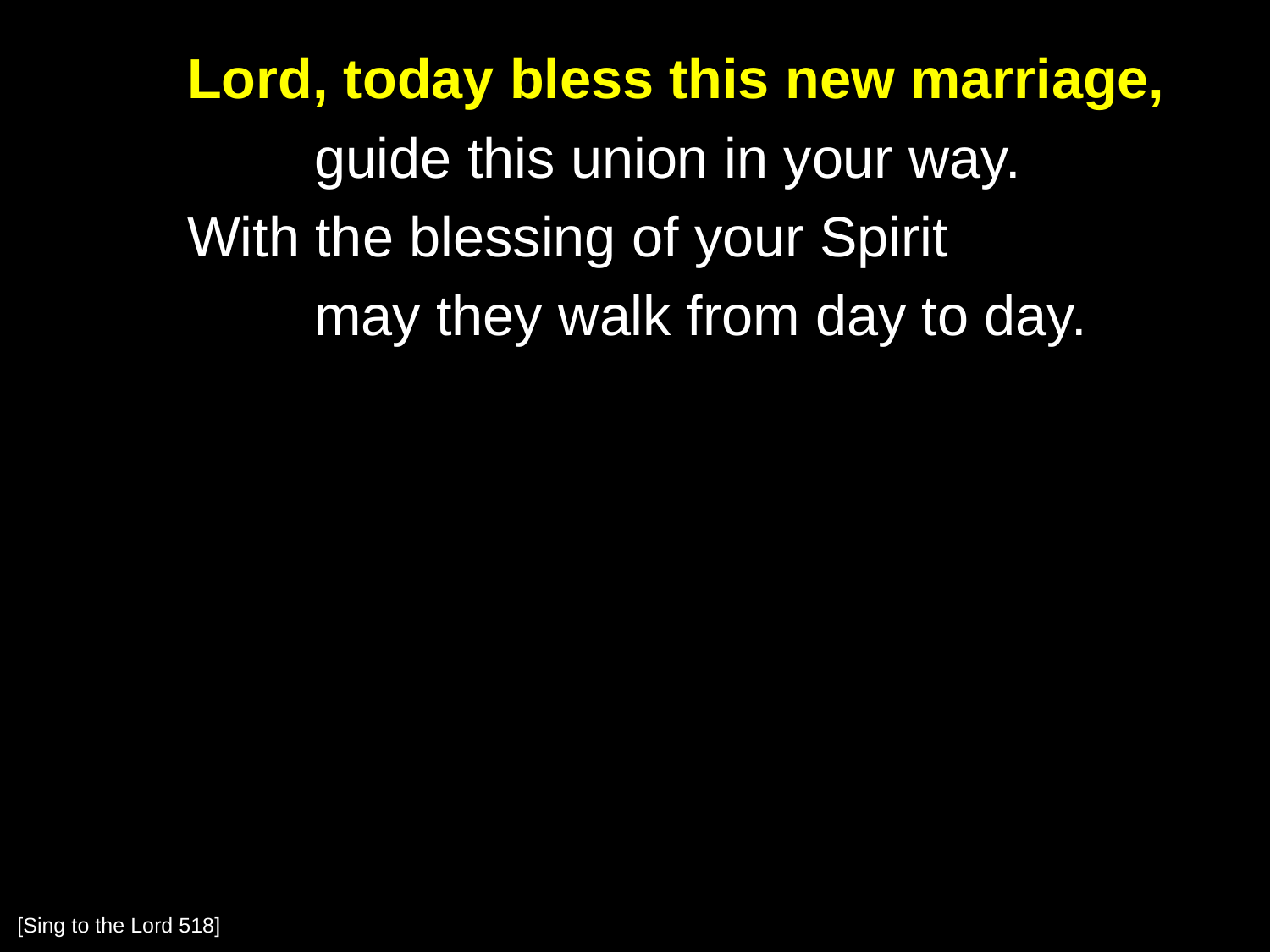

Lord, today bless this new marriage,
		guide this union in your way.
	With the blessing of your Spirit
		may they walk from day to day.
[Sing to the Lord 518]